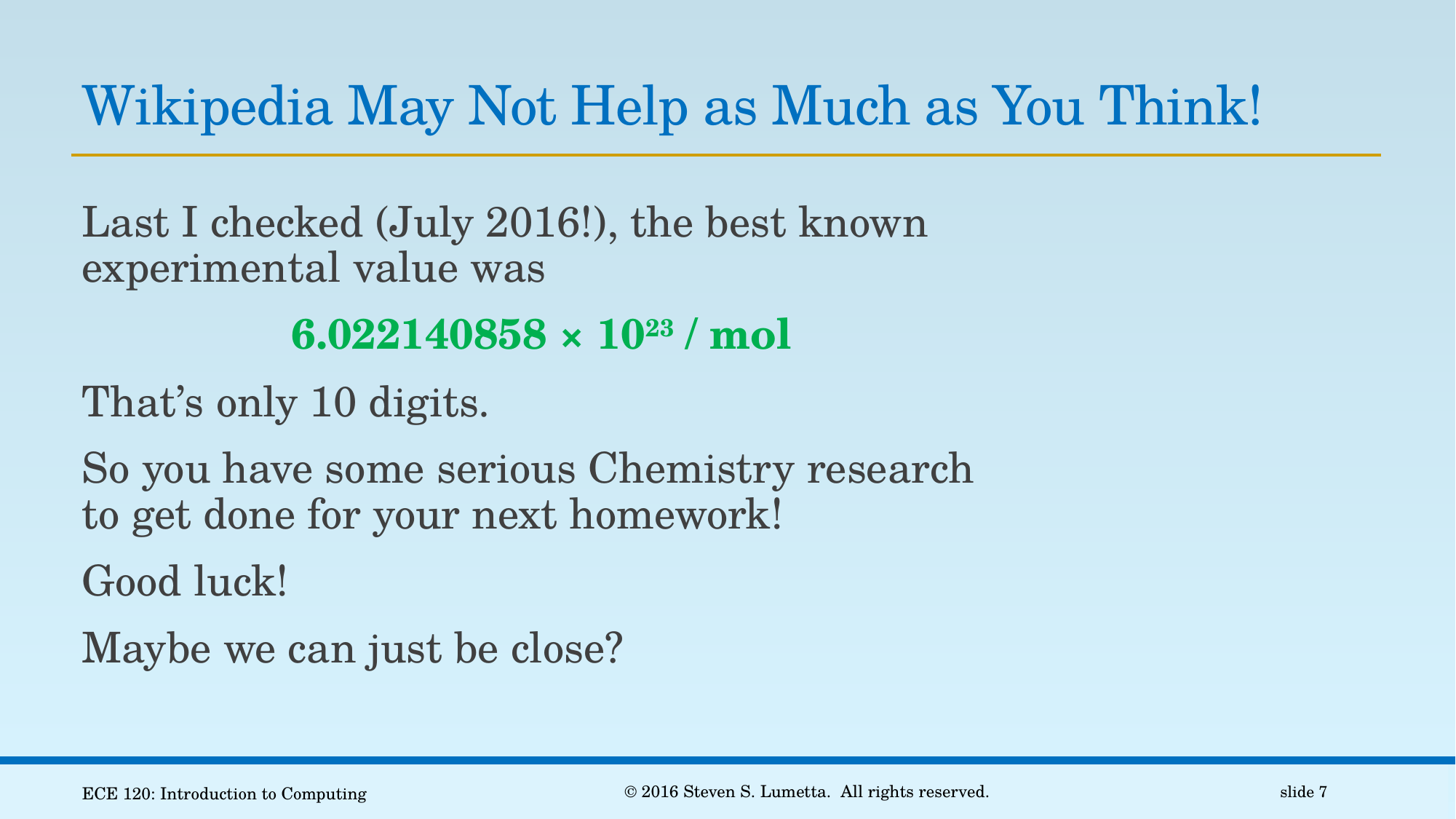

# Wikipedia May Not Help as Much as You Think!
Last I checked (July 2016!), the best known experimental value was
6.022140858 × 1023 / mol
That’s only 10 digits.
So you have some serious Chemistry research to get done for your next homework!
Good luck!
Maybe we can just be close?
ECE 120: Introduction to Computing
© 2016 Steven S. Lumetta.  All rights reserved.
slide 7